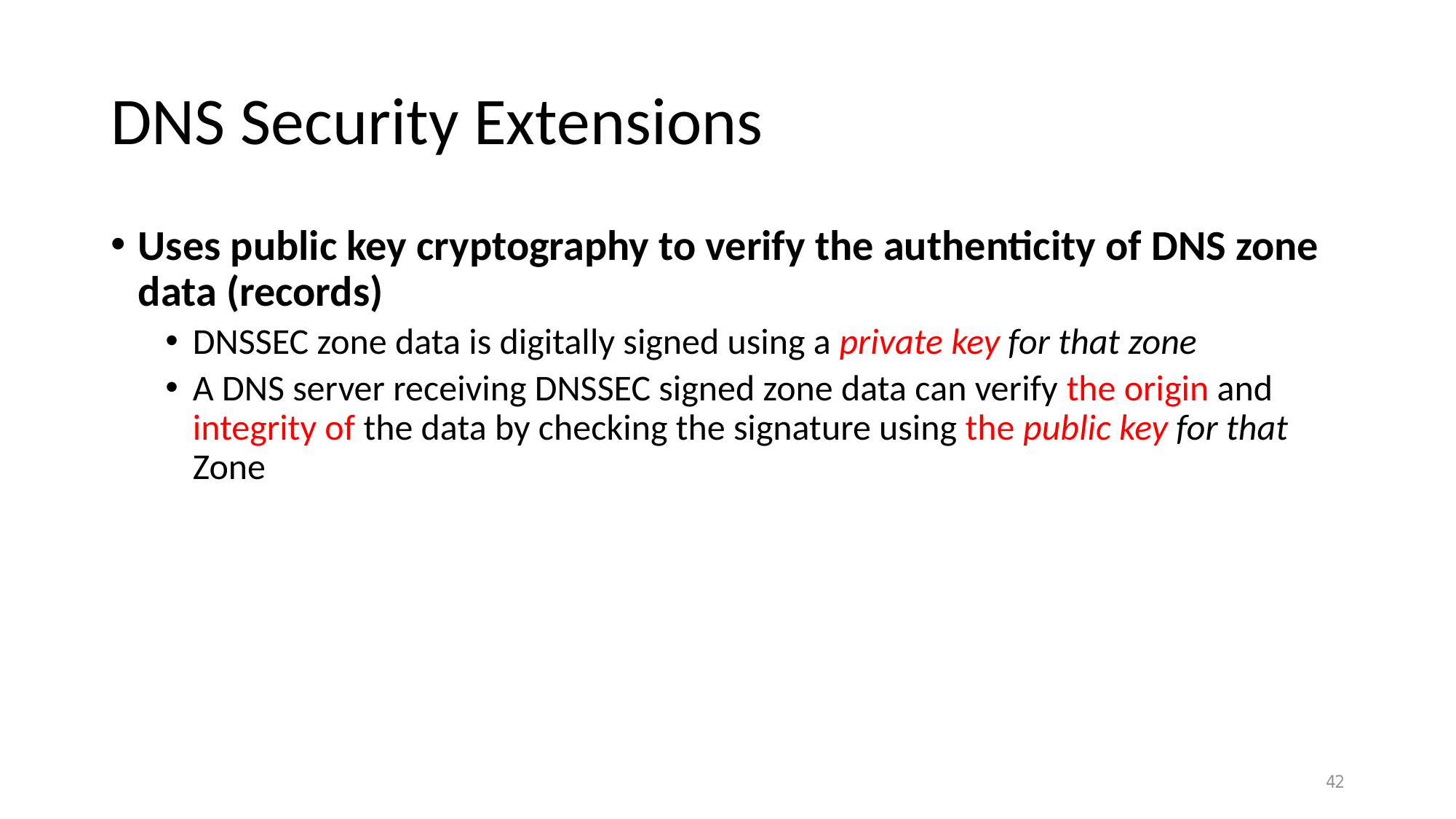

# DNS Security Extensions
Uses public key cryptography to verify the authenticity of DNS zone data (records)
DNSSEC zone data is digitally signed using a private key for that zone
A DNS server receiving DNSSEC signed zone data can verify the origin and  integrity of the data by checking the signature using the public key for that Zone

42